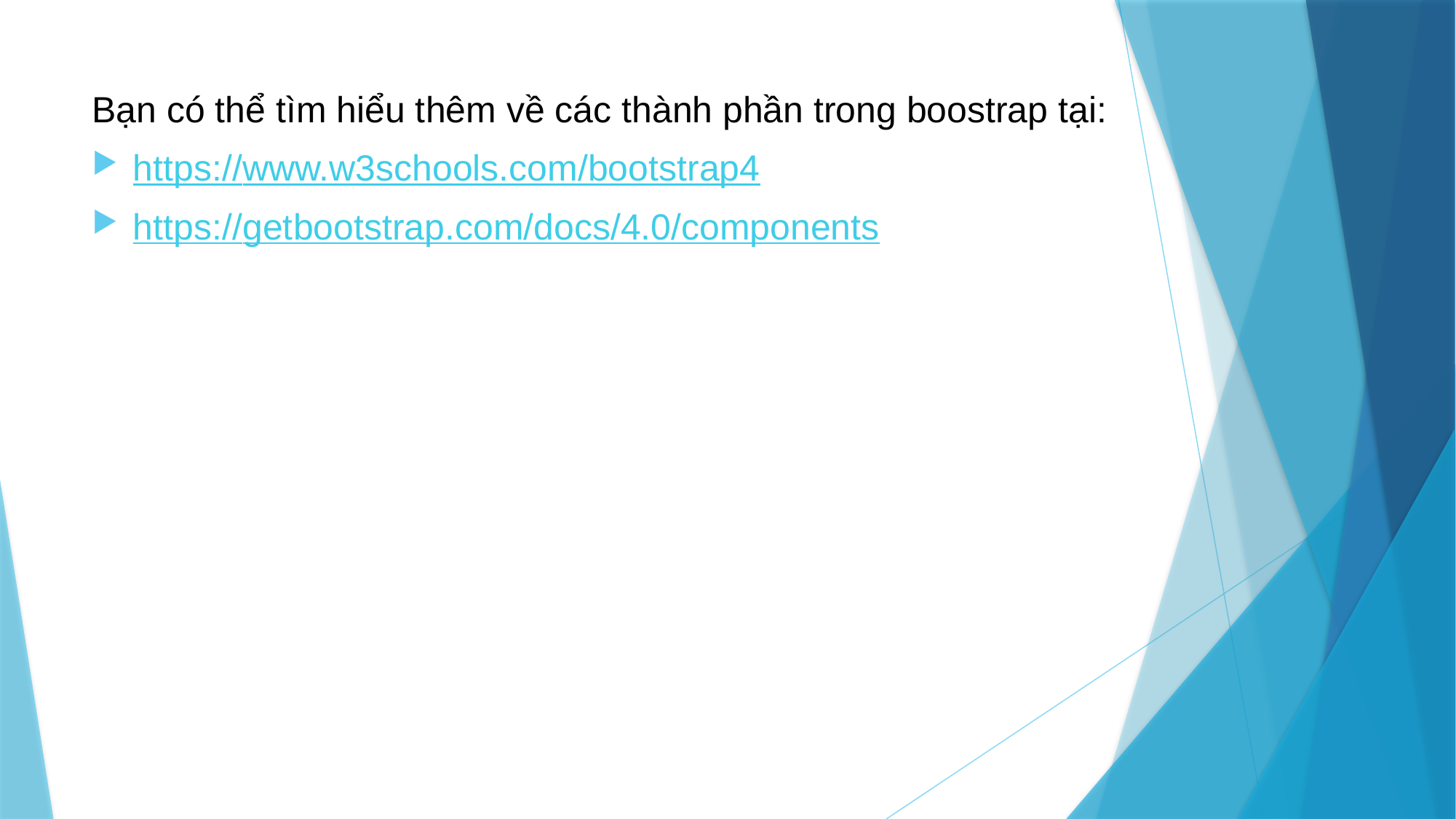

Bạn có thể tìm hiểu thêm về các thành phần trong boostrap tại:
https://www.w3schools.com/bootstrap4
https://getbootstrap.com/docs/4.0/components